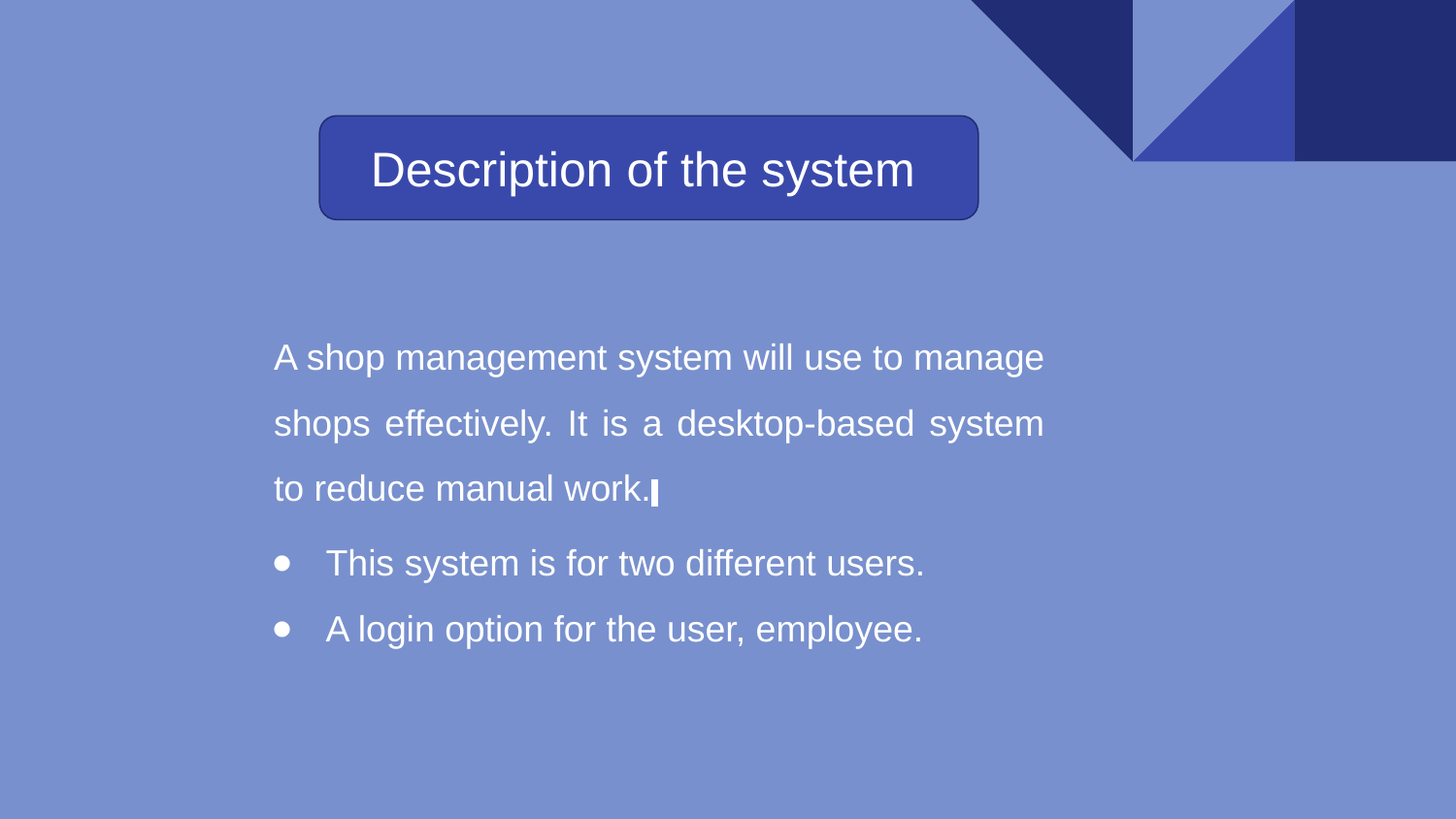

Description of the system
A shop management system will use to manage shops effectively. It is a desktop-based system to reduce manual work.
This system is for two different users.
A login option for the user, employee.